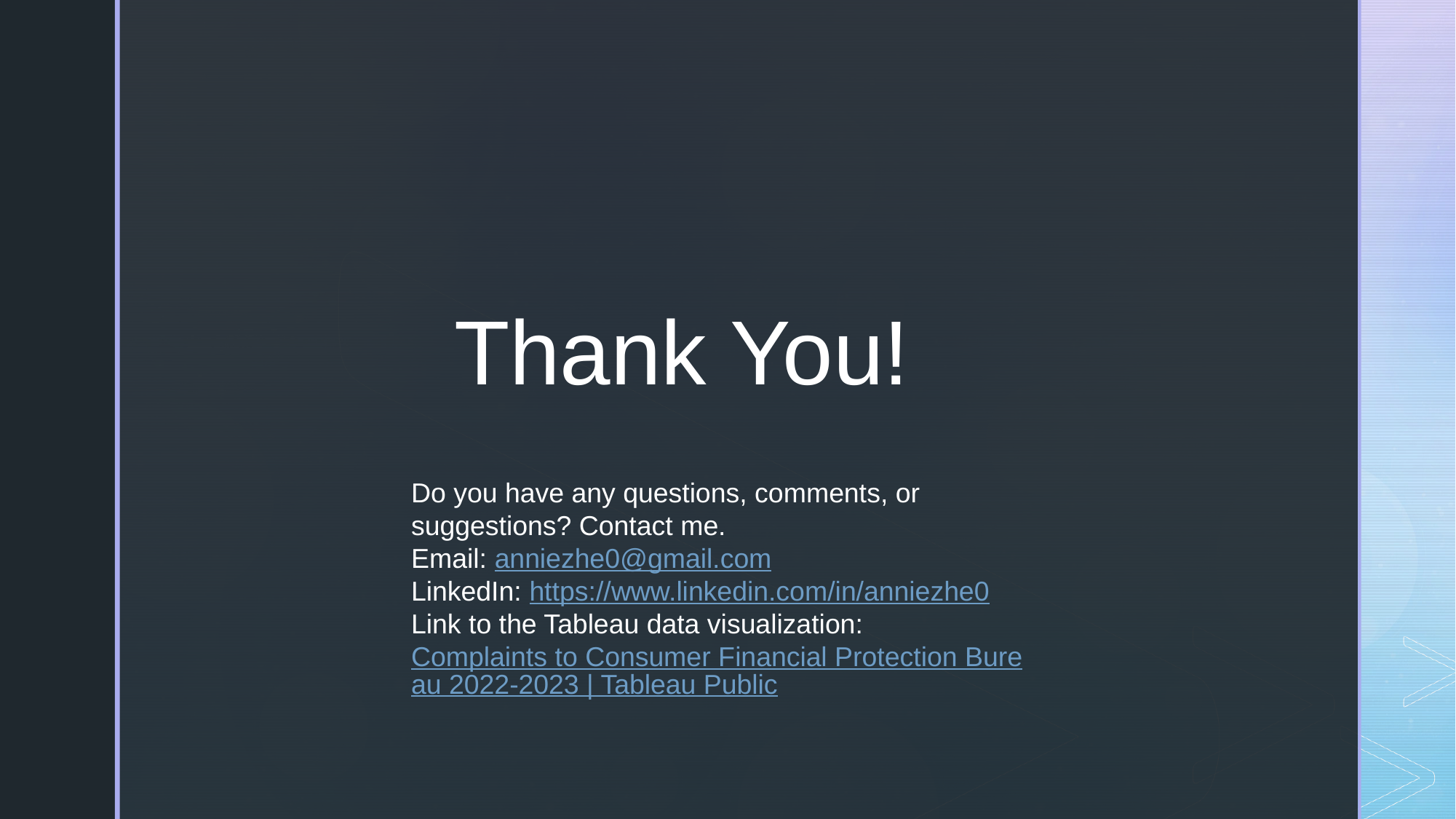

Thank You!
Do you have any questions, comments, or suggestions? Contact me.
Email: anniezhe0@gmail.com
LinkedIn: https://www.linkedin.com/in/anniezhe0
Link to the Tableau data visualization: Complaints to Consumer Financial Protection Bureau 2022-2023 | Tableau Public